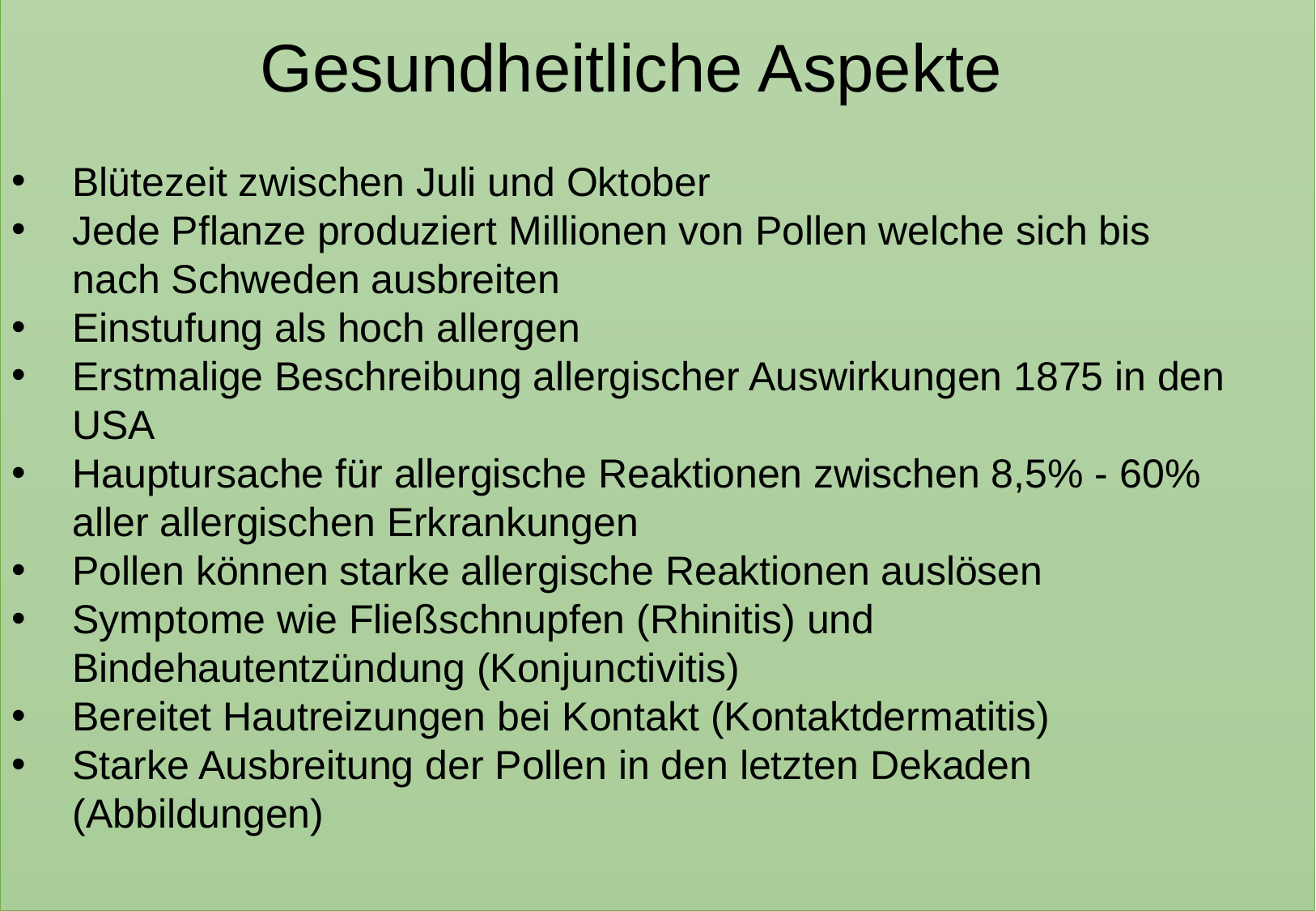

Gesundheitliche Aspekte
Blütezeit zwischen Juli und Oktober
Jede Pflanze produziert Millionen von Pollen welche sich bis nach Schweden ausbreiten
Einstufung als hoch allergen
Erstmalige Beschreibung allergischer Auswirkungen 1875 in den USA
Hauptursache für allergische Reaktionen zwischen 8,5% - 60% aller allergischen Erkrankungen
Pollen können starke allergische Reaktionen auslösen
Symptome wie Fließschnupfen (Rhinitis) und Bindehautentzündung (Konjunctivitis)
Bereitet Hautreizungen bei Kontakt (Kontaktdermatitis)
Starke Ausbreitung der Pollen in den letzten Dekaden (Abbildungen)